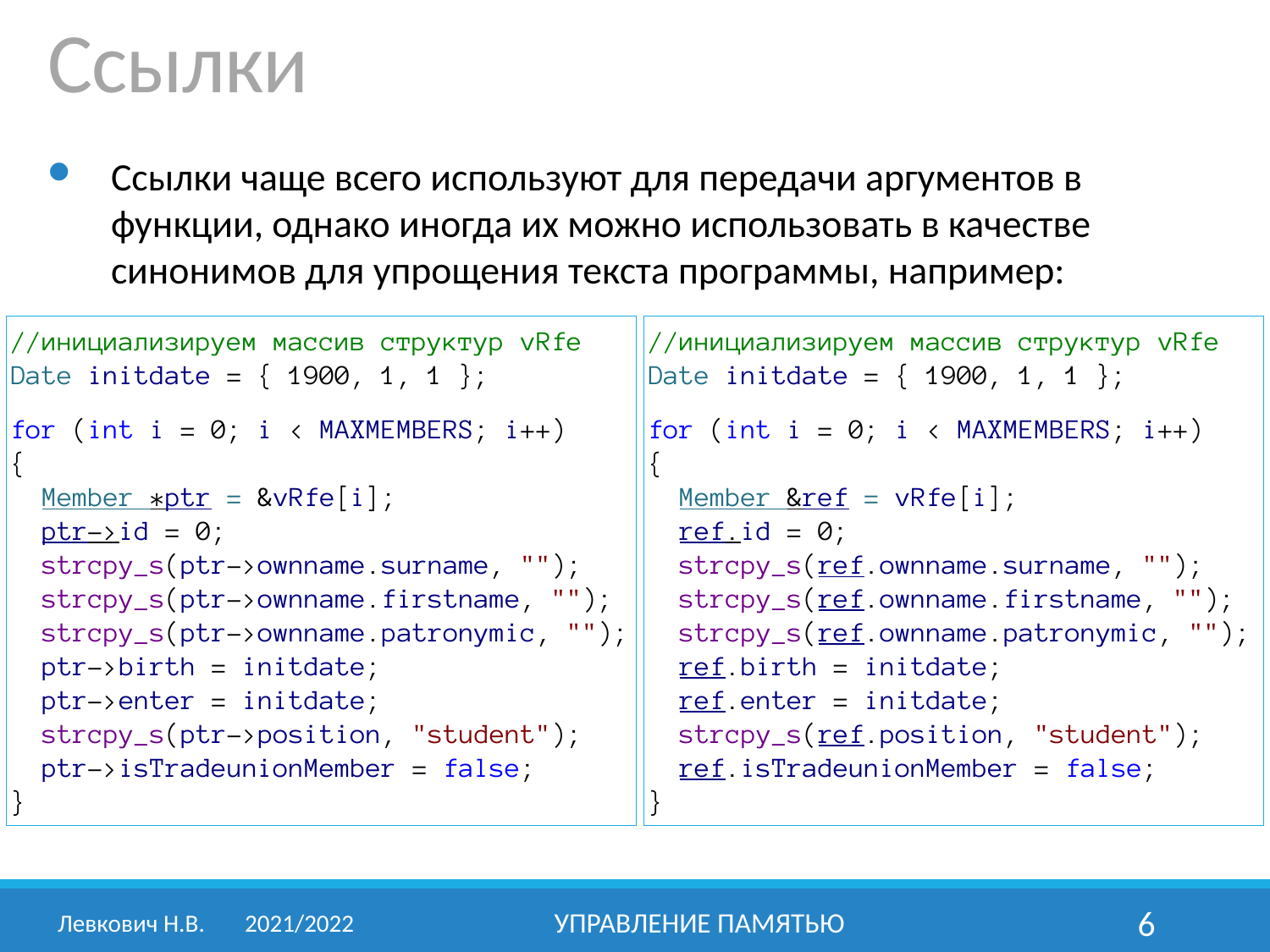

Ссылки
Ссылки чаще всего используют для передачи аргументов в функции, однако иногда их можно использовать в качестве синонимов для упрощения текста программы, например:
//инициализируем массив структур vRfe
Date initdate = { 1900, 1, 1 };
for (int i = 0; i < MAXMEMBERS; i++)
{
  Member &ref = vRfe[i];
  ref.id = 0;
  strcpy_s(ref.ownname.surname, "");
  strcpy_s(ref.ownname.firstname, "");
  strcpy_s(ref.ownname.patronymic, "");
  ref.birth = initdate;
  ref.enter = initdate;
  strcpy_s(ref.position, "student");
  ref.isTradeunionMember = false;
}
//инициализируем массив структур vRfe
Date initdate = { 1900, 1, 1 };
for (int i = 0; i < MAXMEMBERS; i++)
{
  Member *ptr = &vRfe[i];
  ptr->id = 0;
  strcpy_s(ptr->ownname.surname, "");
  strcpy_s(ptr->ownname.firstname, "");
  strcpy_s(ptr->ownname.patronymic, "");
  ptr->birth = initdate;
  ptr->enter = initdate;
  strcpy_s(ptr->position, "student");
  ptr->isTradeunionMember = false;
}
Левкович Н.В.	2021/2022
Управление памятью
6